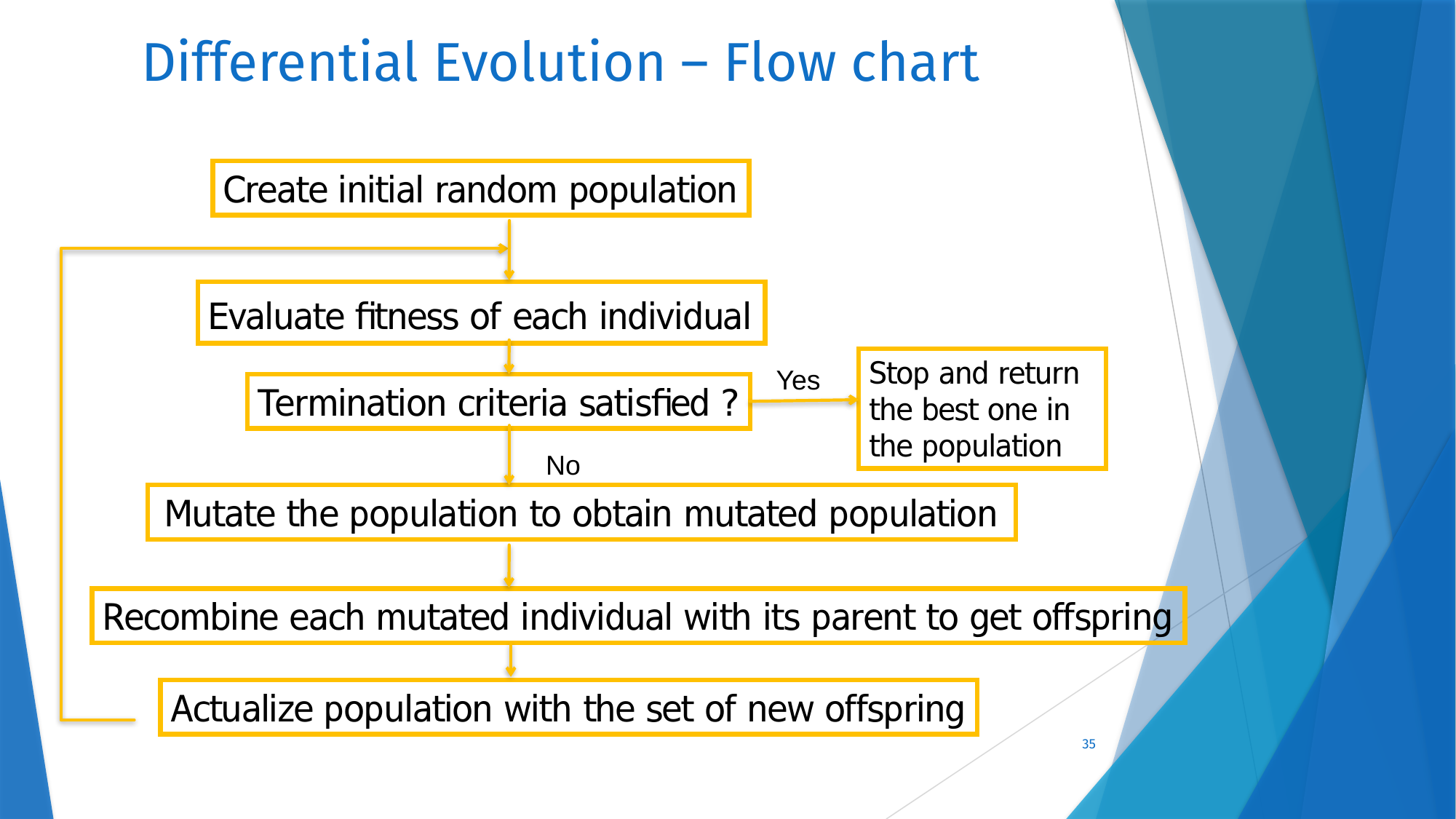

# Differential Evolution – Flow chart
Create initial random population

Evaluate fitness of each individual
Stop and return
the best one in the population
Yes
Termination criteria satisfied ?
No
Mutate the population to obtain mutated population
Recombine each mutated individual with its parent to get offspring
Actualize population with the set of new offspring
35